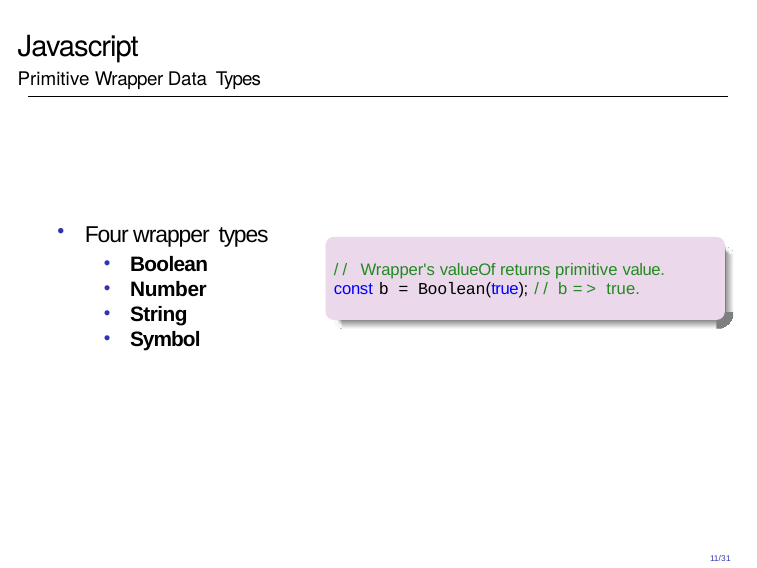

# Javascript
Primitive Wrapper Data Types
Four wrapper types
Boolean
Number
String
Symbol

// Wrapper's valueOf returns primitive value.  const b = Boolean(true); // b => true.

11/31